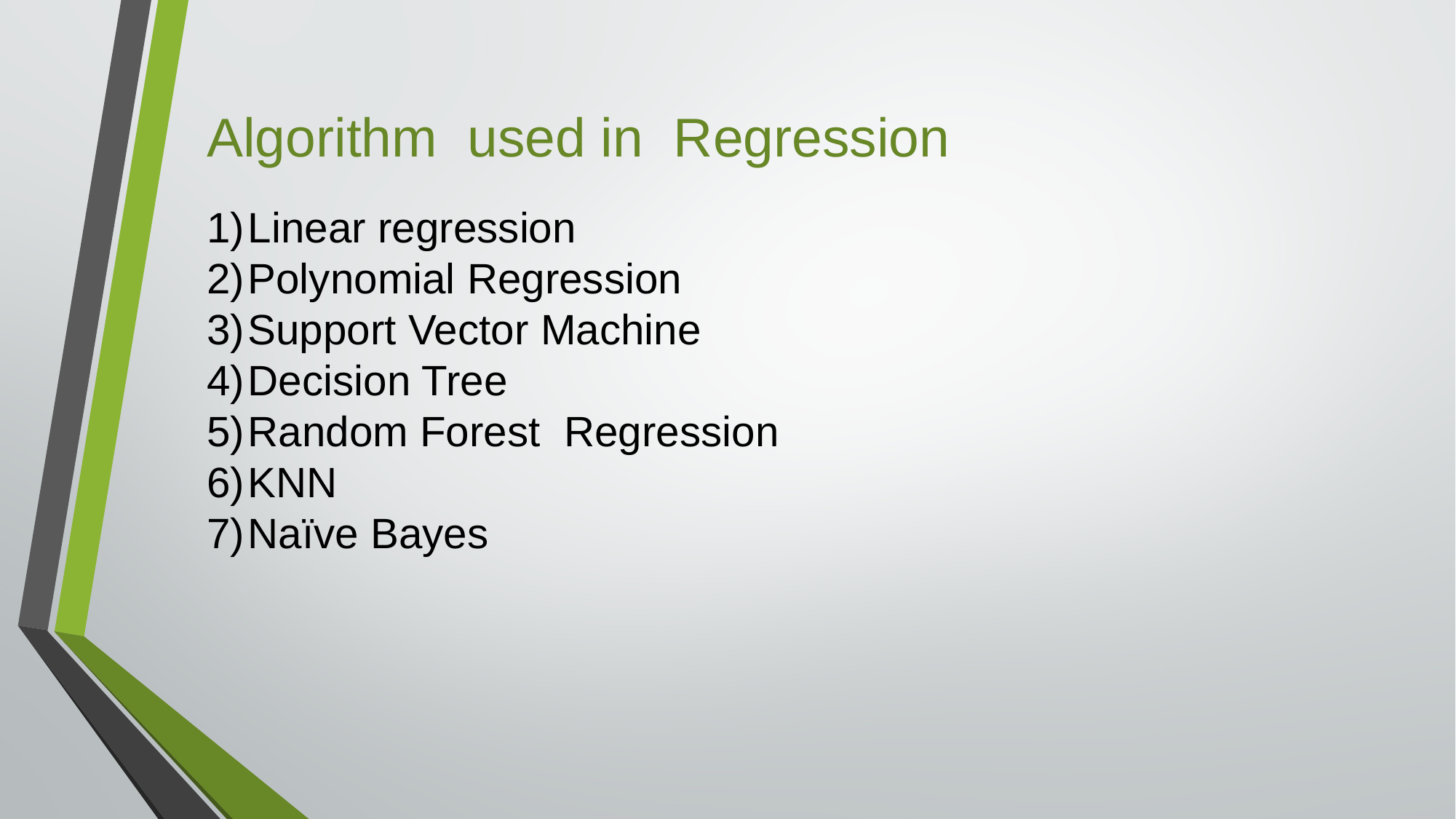

Algorithm  used in  Regression

Linear regression
Polynomial Regression
Support Vector Machine
Decision Tree
Random Forest  Regression
KNN
Naïve Bayes